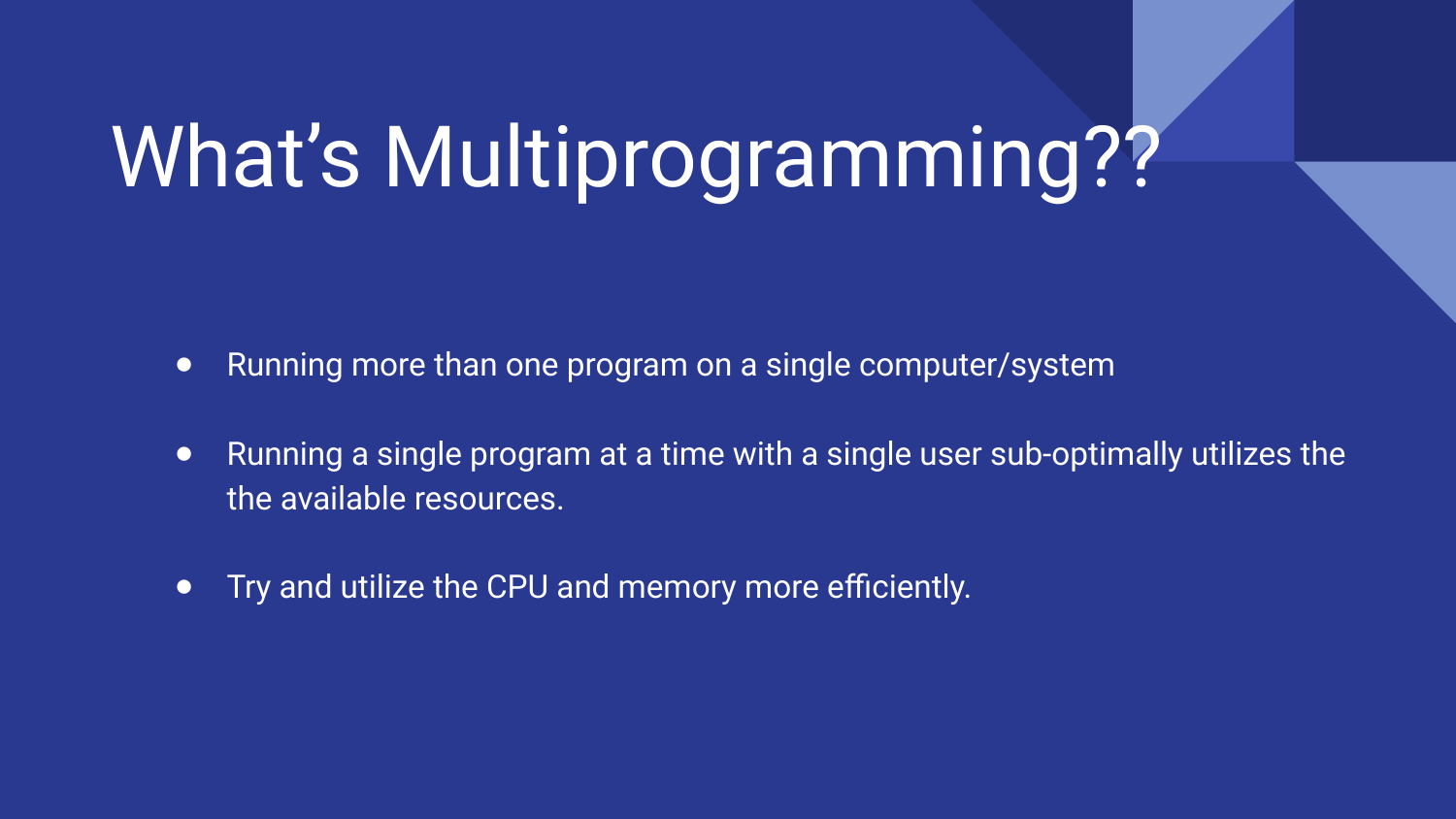

# What’s Multiprogramming??
Running more than one program on a single computer/system

Running a single program at a time with a single user sub-optimally utilizes the the available resources.

Try and utilize the CPU and memory more efficiently.